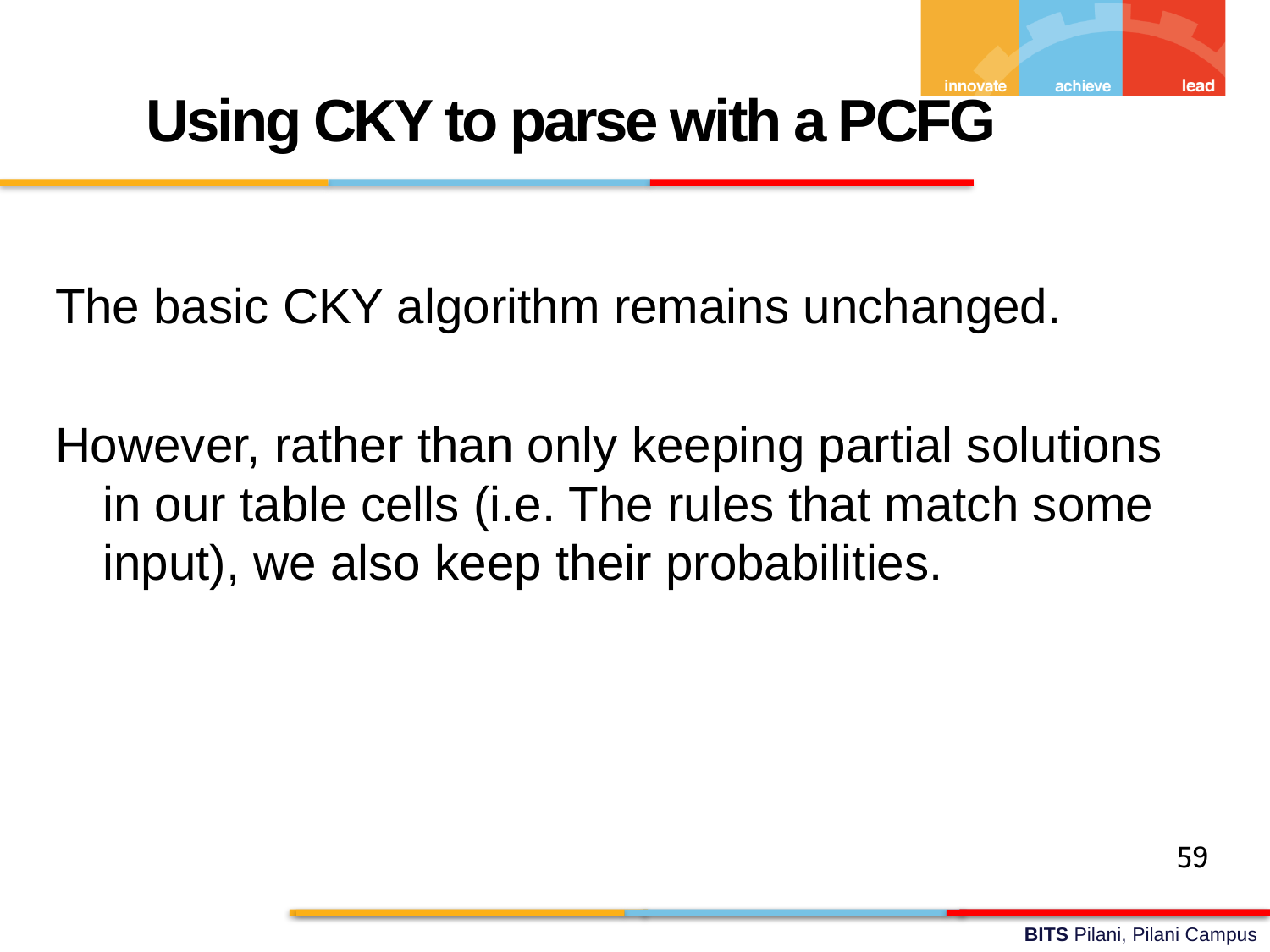

Using CKY to parse with a PCFG

The basic CKY algorithm remains unchanged.

However, rather than only keeping partial solutions in our table cells (i.e. The rules that match some input), we also keep their probabilities.
59